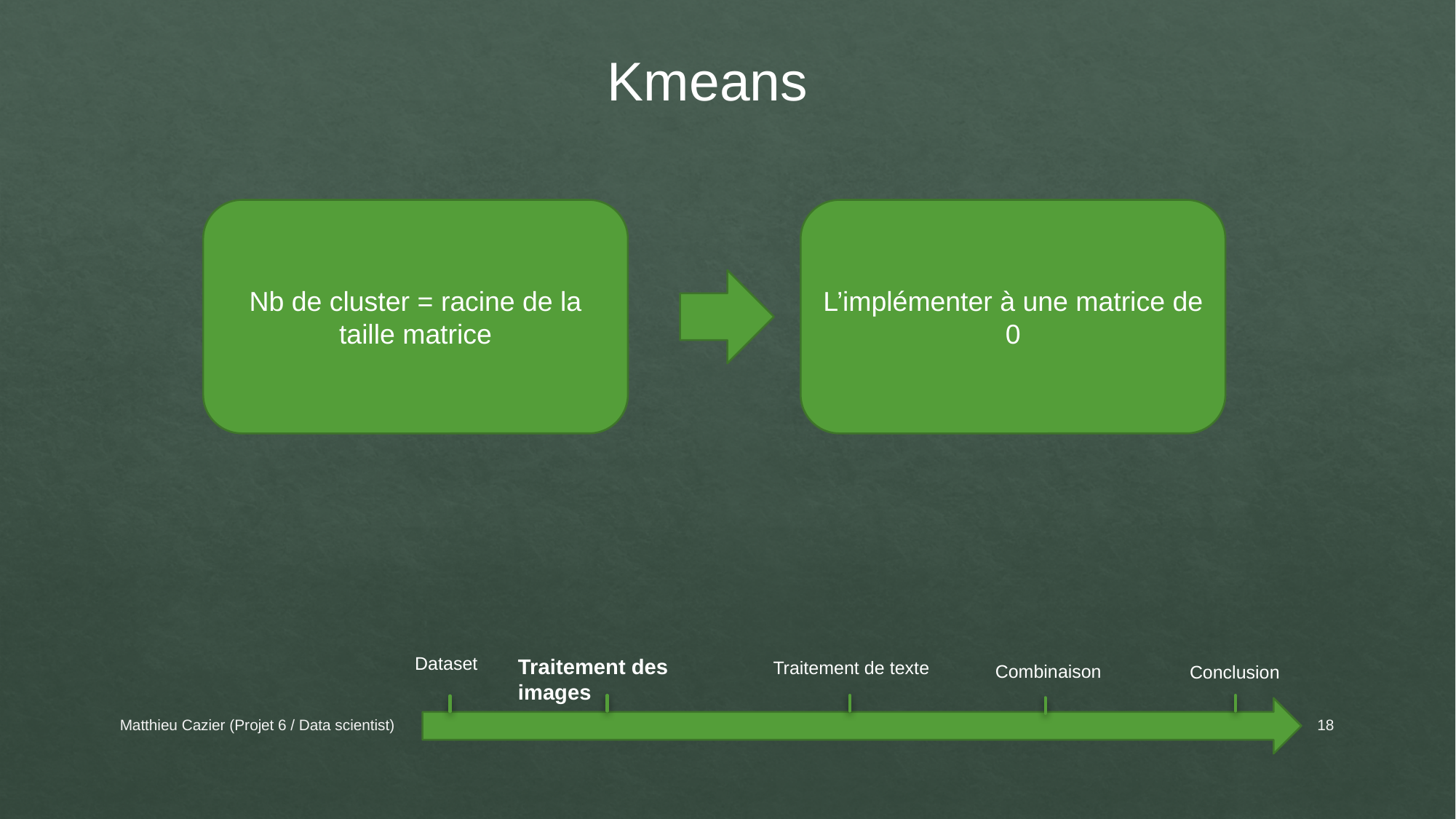

Kmeans
Nb de cluster = racine de la taille matrice
L’implémenter à une matrice de 0

Dataset
Traitement de texte
Conclusion

Traitement des images
Combinaison
Matthieu Cazier (Projet 6 / Data scientist)
18